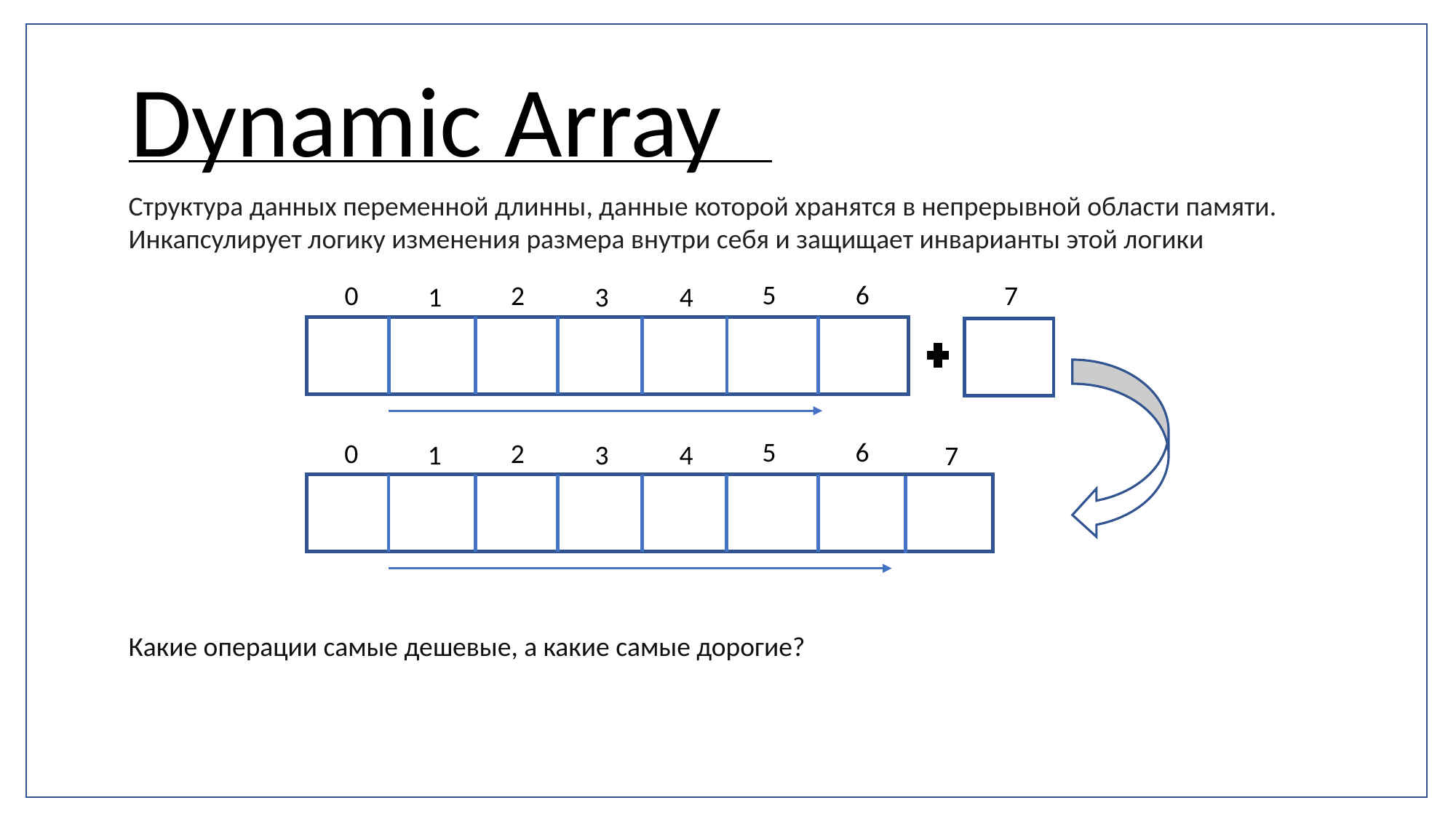

Dynamic Array
Структура данных переменной длинны, данные которой хранятся в непрерывной области памяти.
Инкапсулирует логику изменения размера внутри себя и защищает инварианты этой логики
5
6
0
2
7
1
3
4

5
6
0
2
1
3
4
7

Какие операции самые дешевые, а какие самые дорогие?